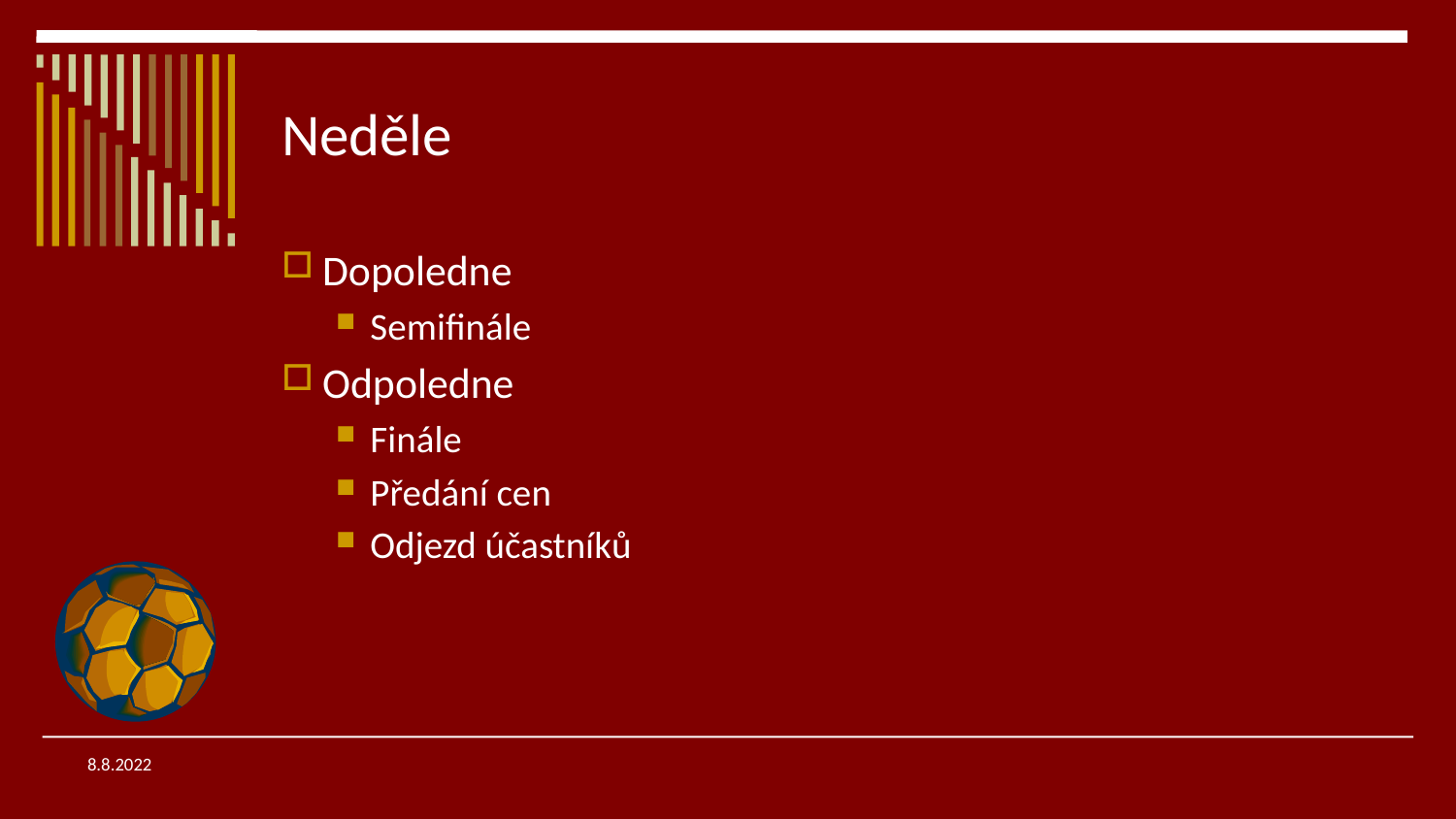

# Neděle
Dopoledne
Semifinále
Odpoledne
Finále
Předání cen
Odjezd účastníků

8.8.2022